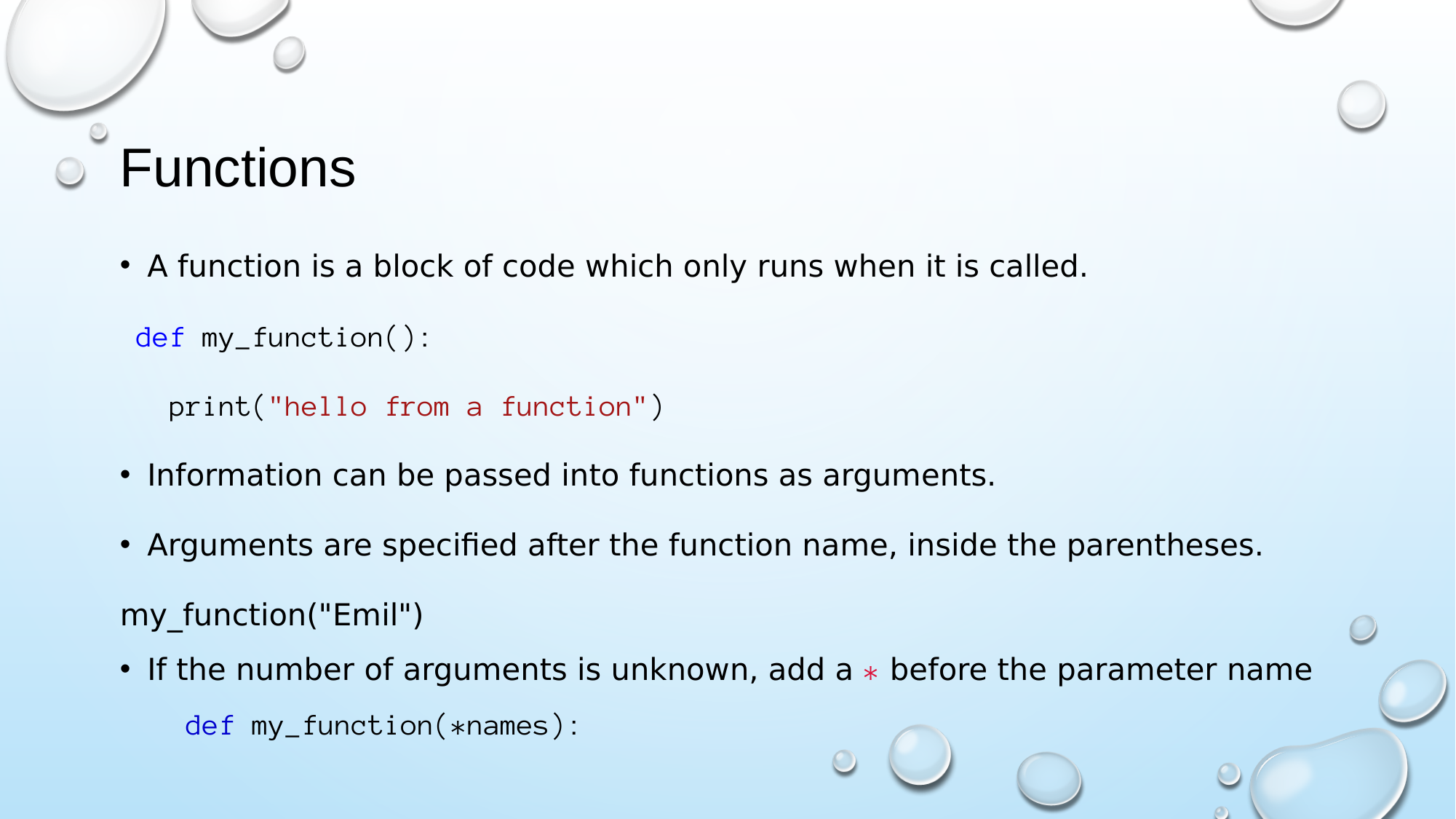

# Functions
A function is a block of code which only runs when it is called.
 def my_function():
   print("hello from a function")
Information can be passed into functions as arguments.
Arguments are specified after the function name, inside the parentheses.
my_function("Emil")
If the number of arguments is unknown, add a * before the parameter name
    def my_function(*names):